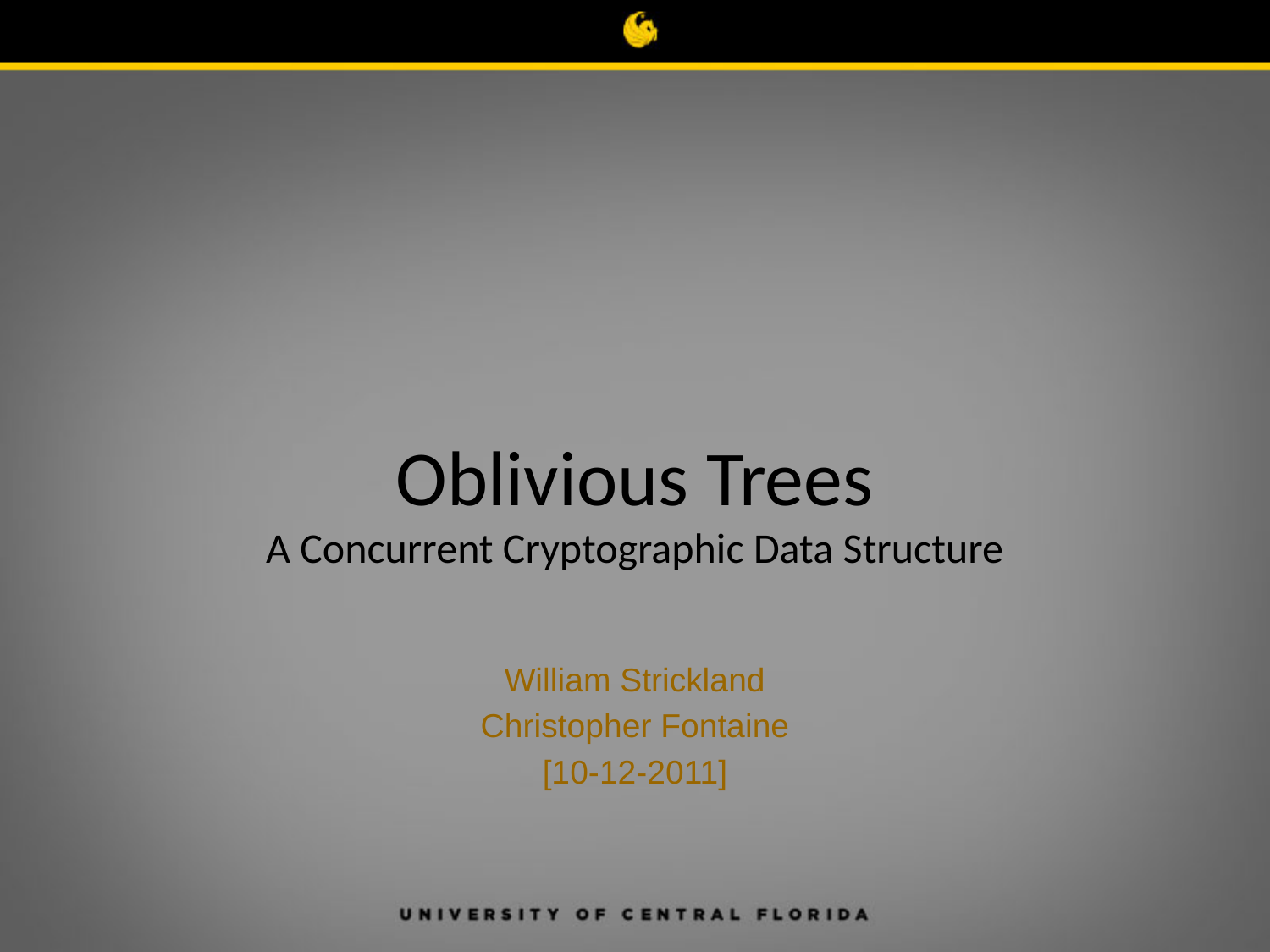

# Oblivious Trees A Concurrent Cryptographic Data Structure
William Strickland
Christopher Fontaine
[10-12-2011]